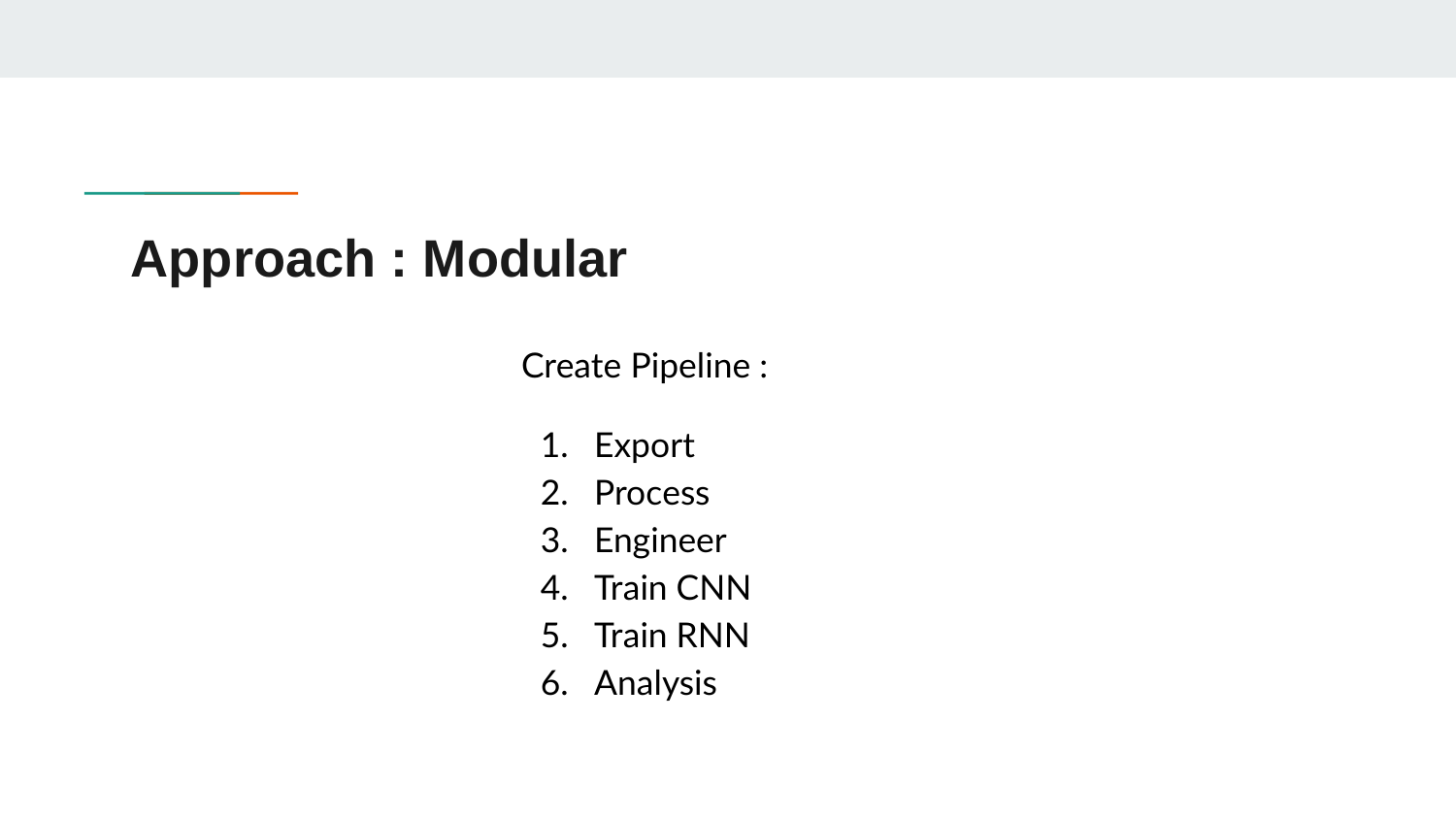

# Approach : Modular
Create Pipeline :
Export
Process
Engineer
Train CNN
Train RNN
Analysis